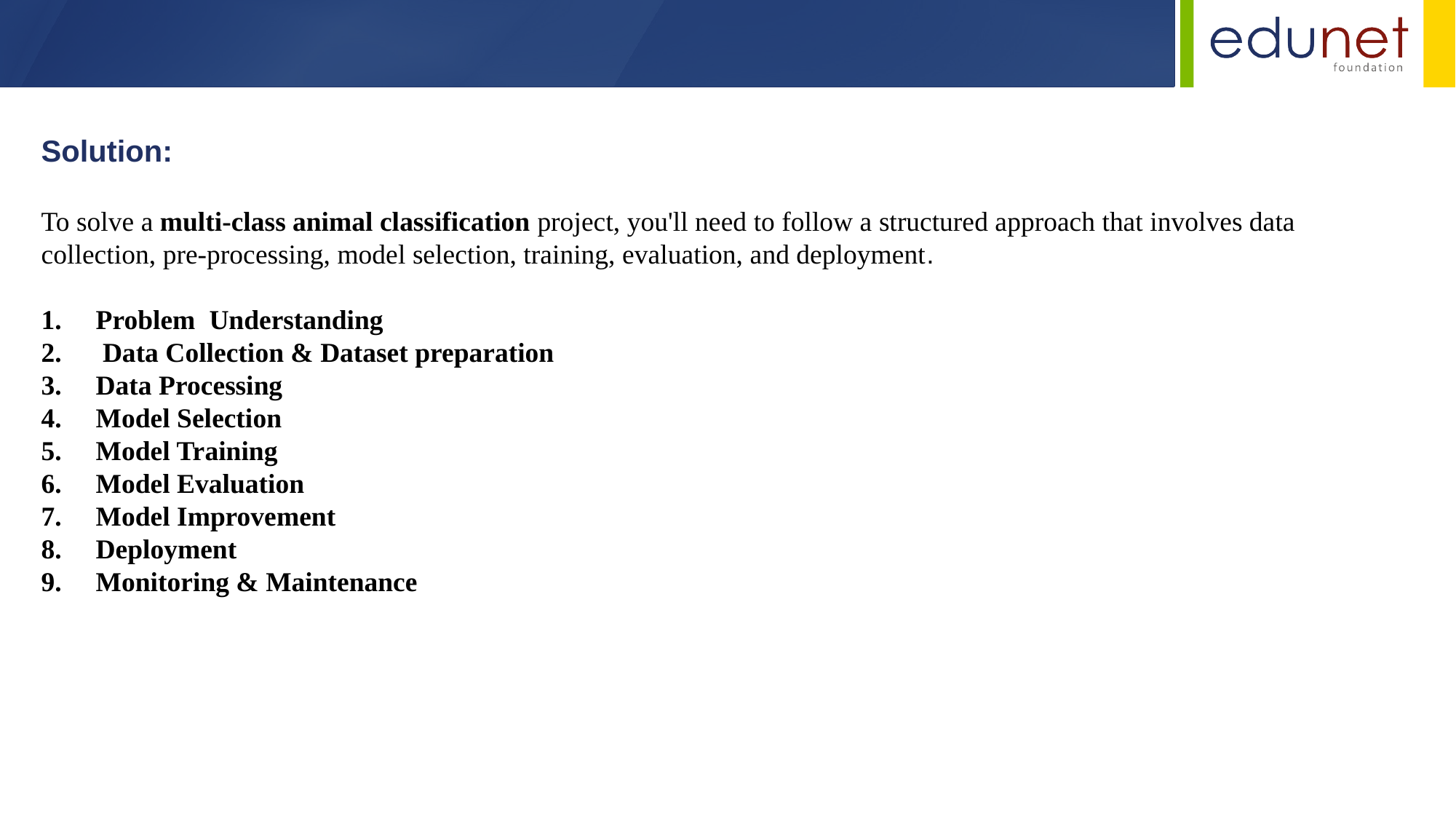

Solution:

To solve a multi-class animal classification project, you'll need to follow a structured approach that involves data collection, pre-processing, model selection, training, evaluation, and deployment.

Problem  Understanding
 Data Collection & Dataset preparation
Data Processing
Model Selection
Model Training
Model Evaluation
Model Improvement
Deployment
Monitoring & Maintenance